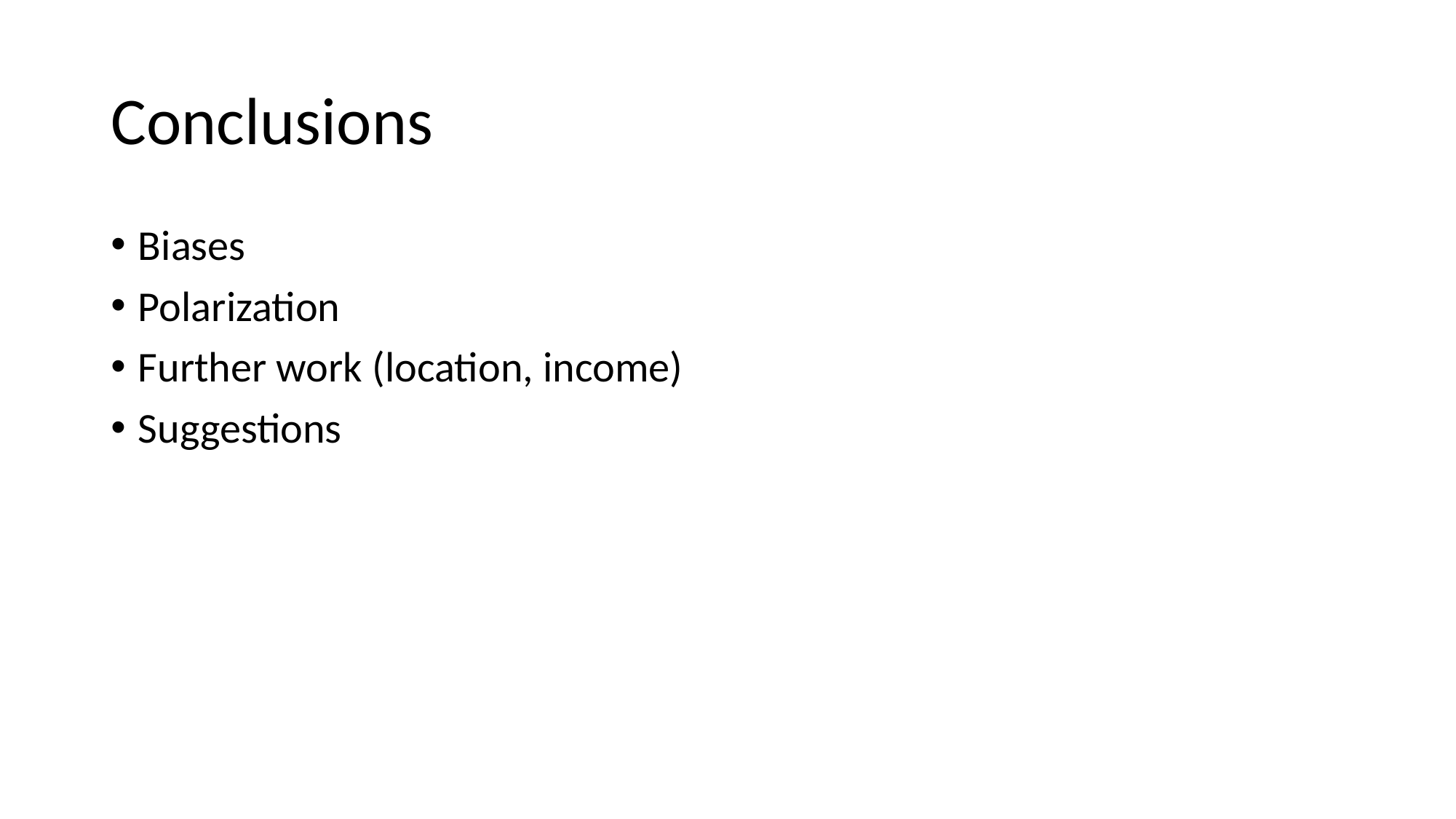

# Conclusions
Biases
Polarization
Further work (location, income)
Suggestions